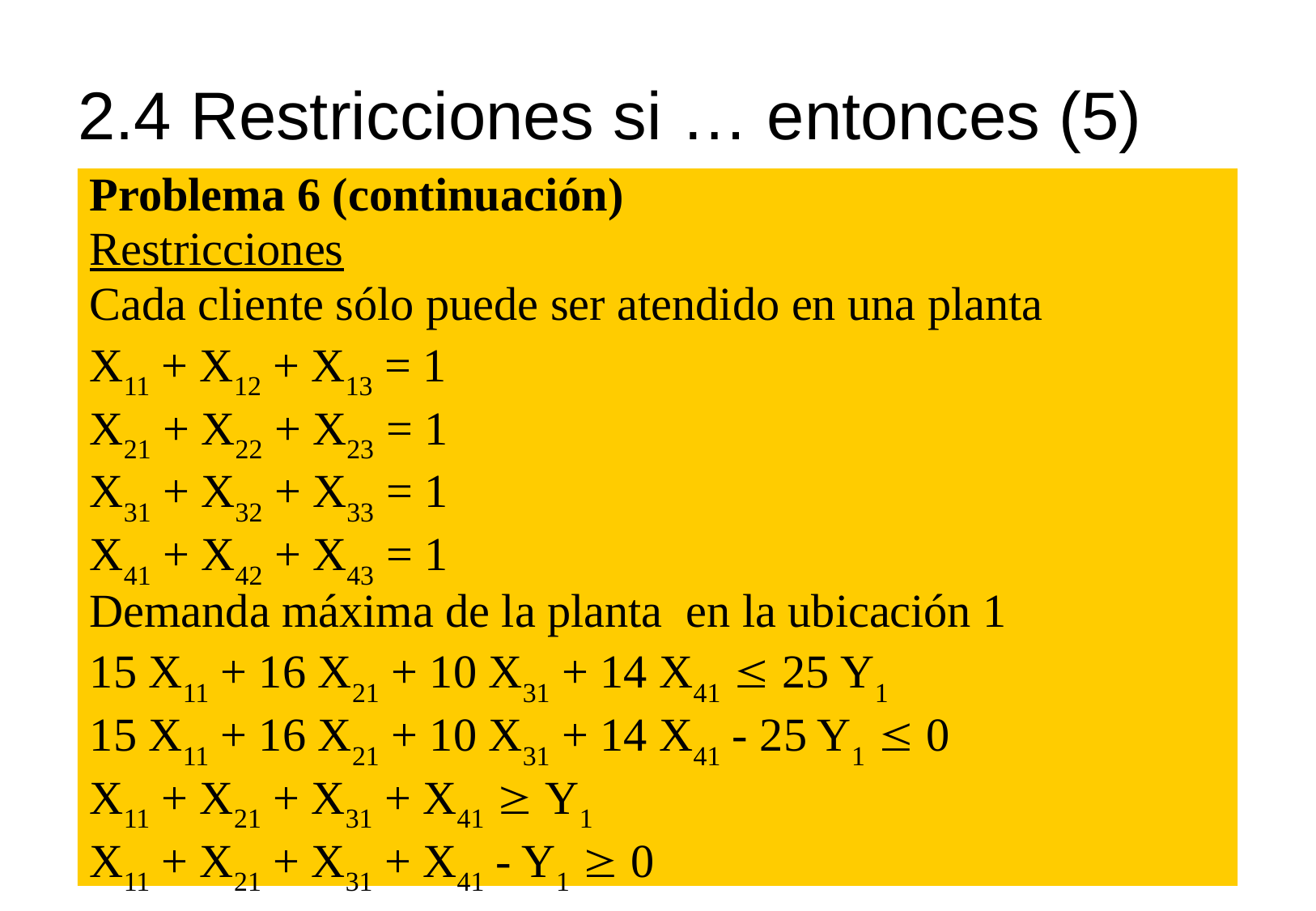

# 2.4 Restricciones si … entonces (5)
Problema 6 (continuación)
Restricciones
Cada cliente sólo puede ser atendido en una planta
X11 + X12 + X13 = 1
X21 + X22 + X23 = 1
X31 + X32 + X33 = 1
X41 + X42 + X43 = 1
Demanda máxima de la planta  en la ubicación 1
15 X11 + 16 X21 + 10 X31 + 14 X41 ≤ 25 Y1
15 X11 + 16 X21 + 10 X31 + 14 X41 - 25 Y1 ≤ 0
X11 + X21 + X31 + X41 ≥ Y1
X11 + X21 + X31 + X41 - Y1 ≥ 0
36